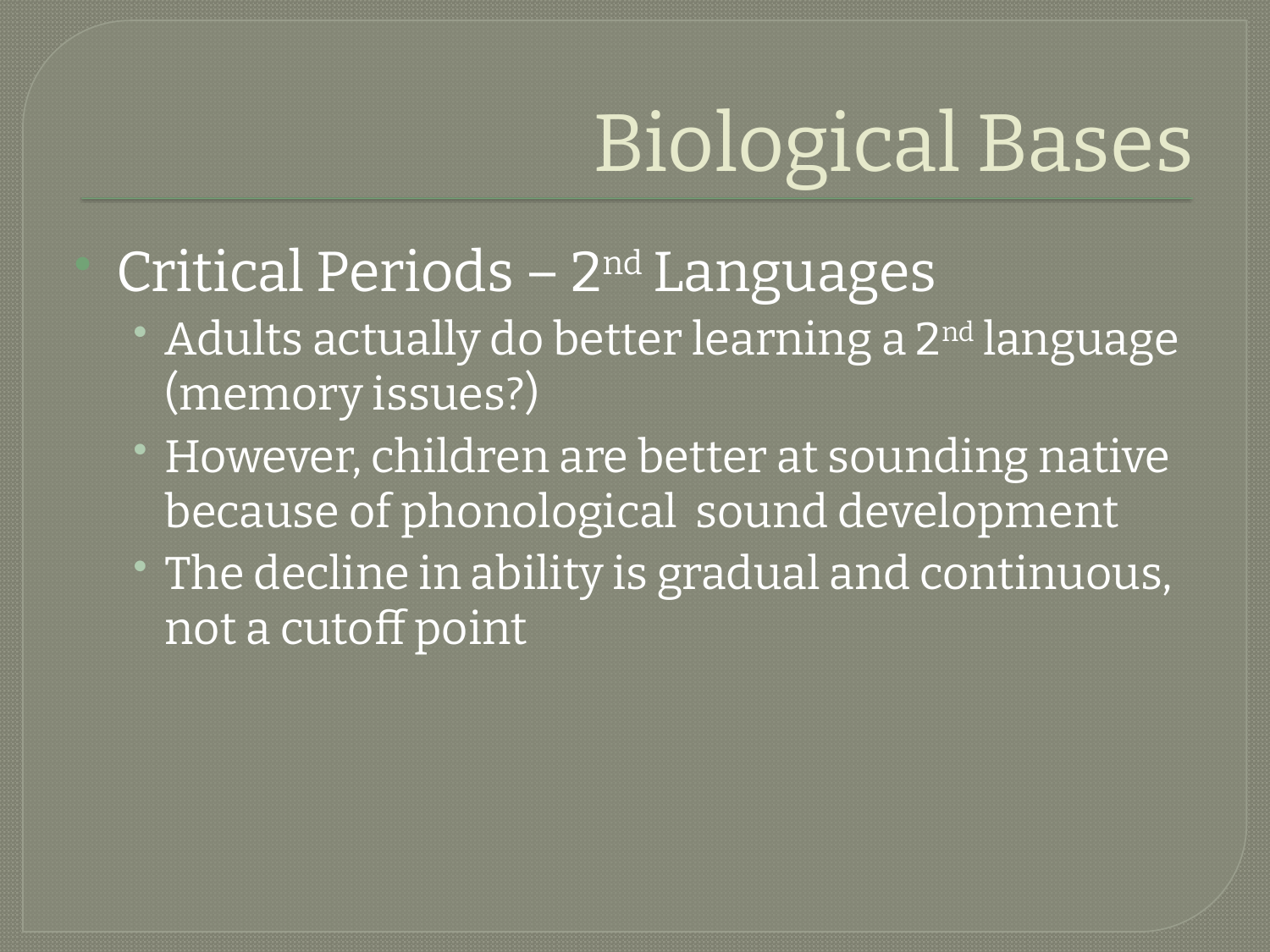

# Biological Bases
Critical Periods – 2nd Languages
Adults actually do better learning a 2nd language (memory issues?)
However, children are better at sounding native because of phonological  sound development
The decline in ability is gradual and continuous, not a cutoff point